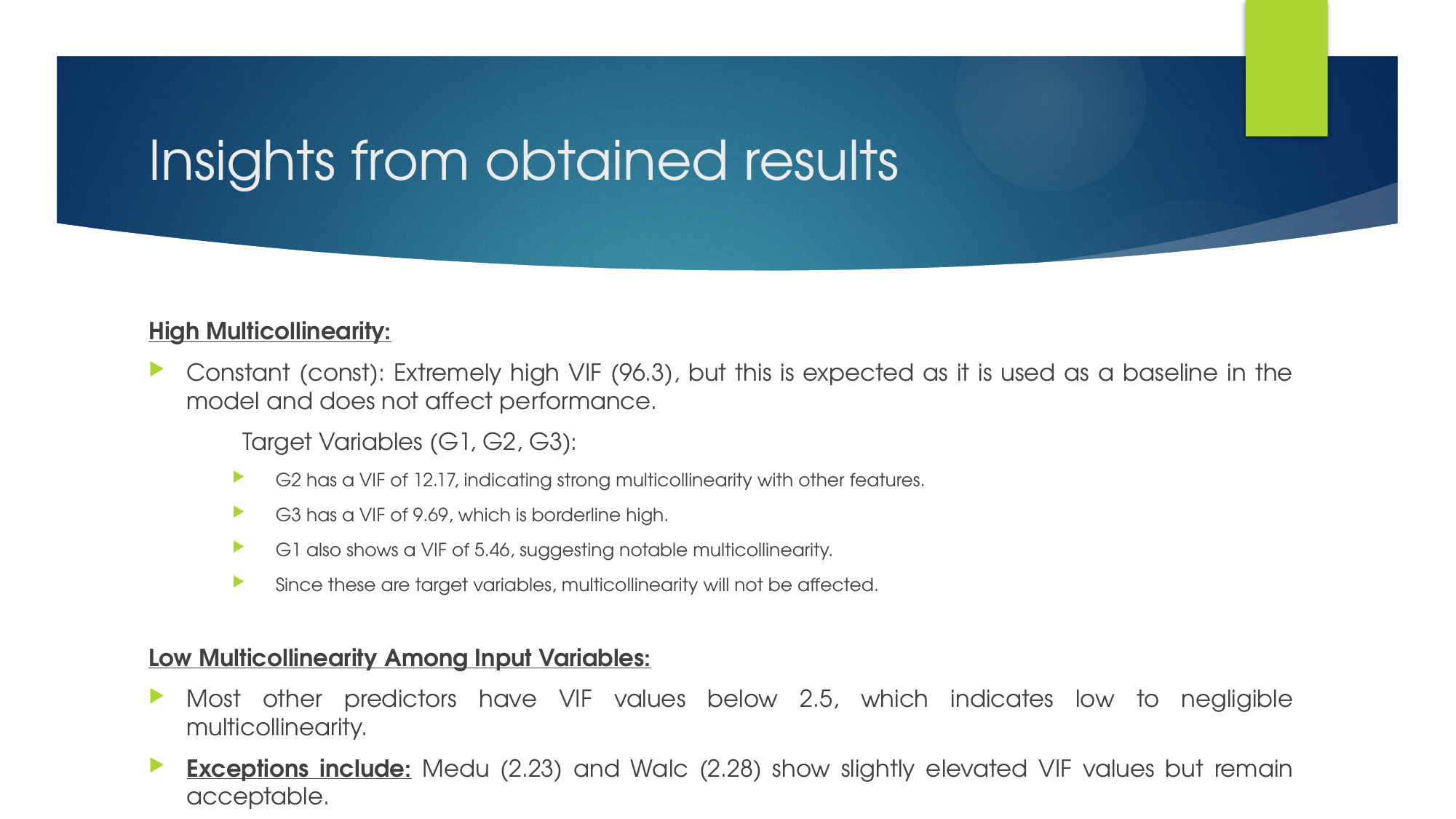

# Insights from obtained results
High Multicollinearity:
Constant (const): Extremely high VIF (96.3), but this is expected as it is used as a baseline in the model and does not affect performance.
   		Target Variables (G1, G2, G3):
G2 has a VIF of 12.17, indicating strong multicollinearity with other features.
G3 has a VIF of 9.69, which is borderline high.
G1 also shows a VIF of 5.46, suggesting notable multicollinearity.
Since these are target variables, multicollinearity will not be affected.

Low Multicollinearity Among Input Variables:
Most other predictors have VIF values below 2.5, which indicates low to negligible multicollinearity.
Exceptions include: Medu (2.23) and Walc (2.28) show slightly elevated VIF values but remain acceptable.